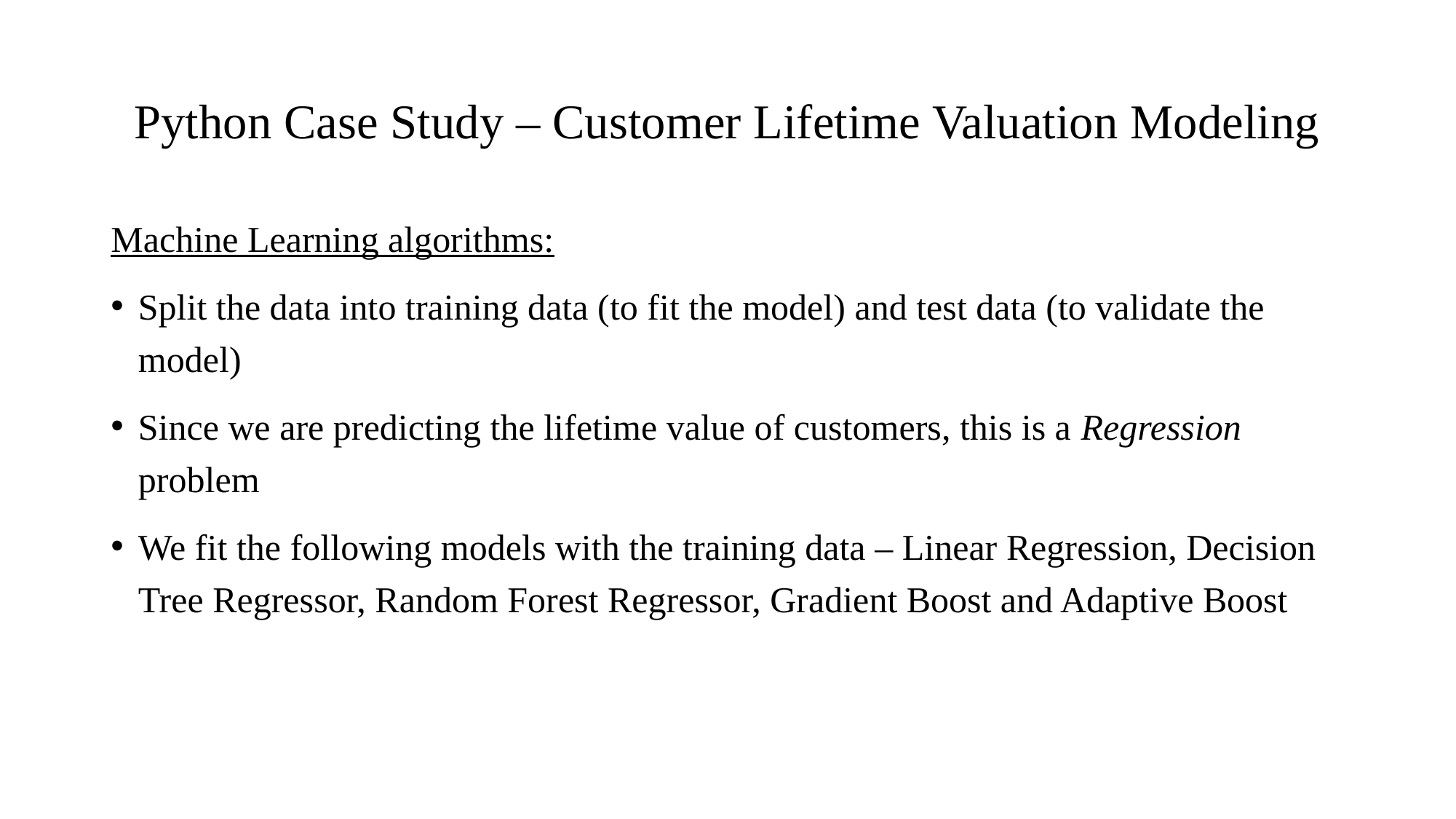

# Python Case Study – Customer Lifetime Valuation Modeling
Machine Learning algorithms:
Split the data into training data (to fit the model) and test data (to validate the model)
Since we are predicting the lifetime value of customers, this is a Regression problem
We fit the following models with the training data – Linear Regression, Decision Tree Regressor, Random Forest Regressor, Gradient Boost and Adaptive Boost